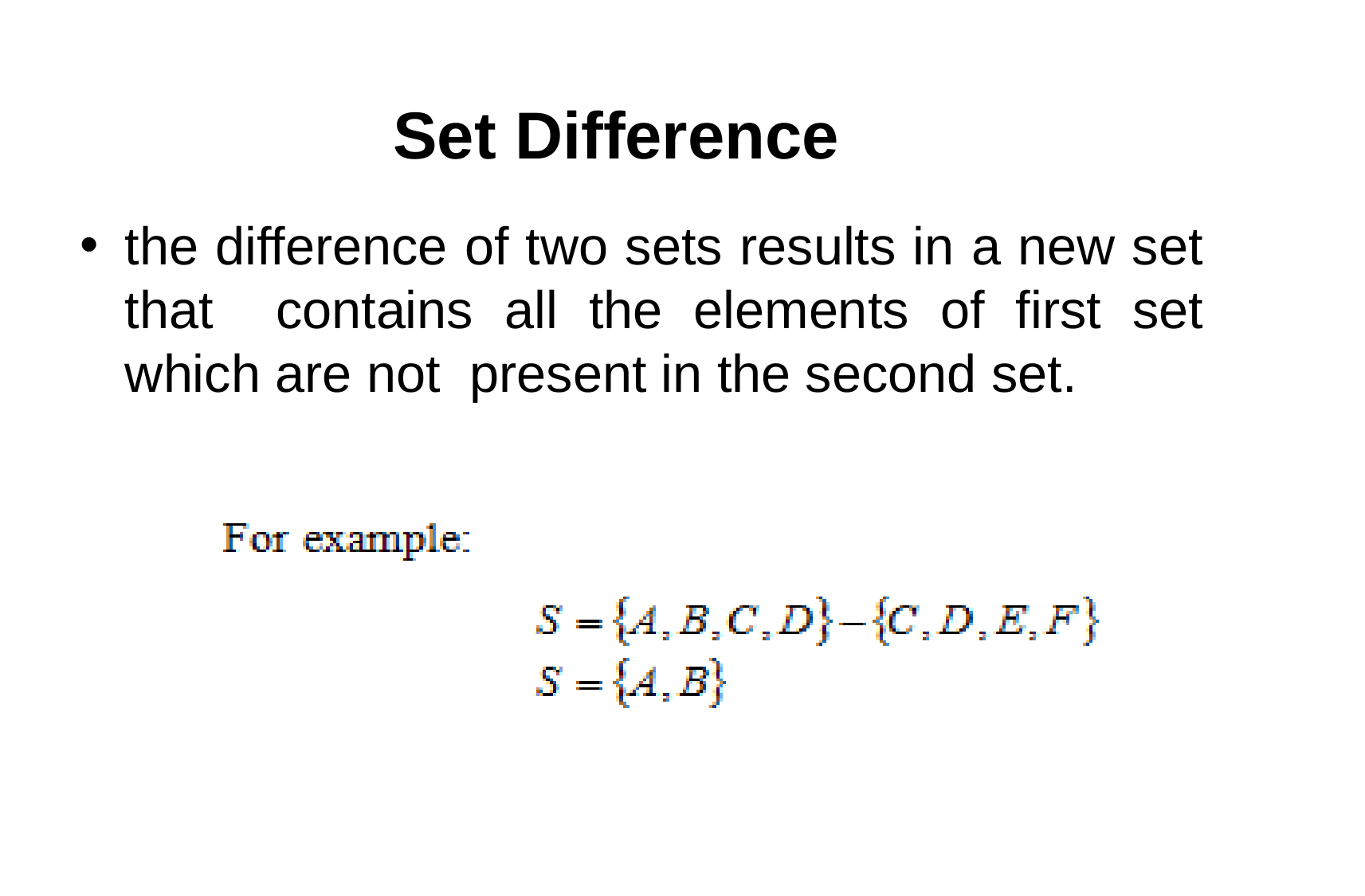

# Set Difference
the difference of two sets results in a new set that  contains all the elements of first set which are not  present in the second set.